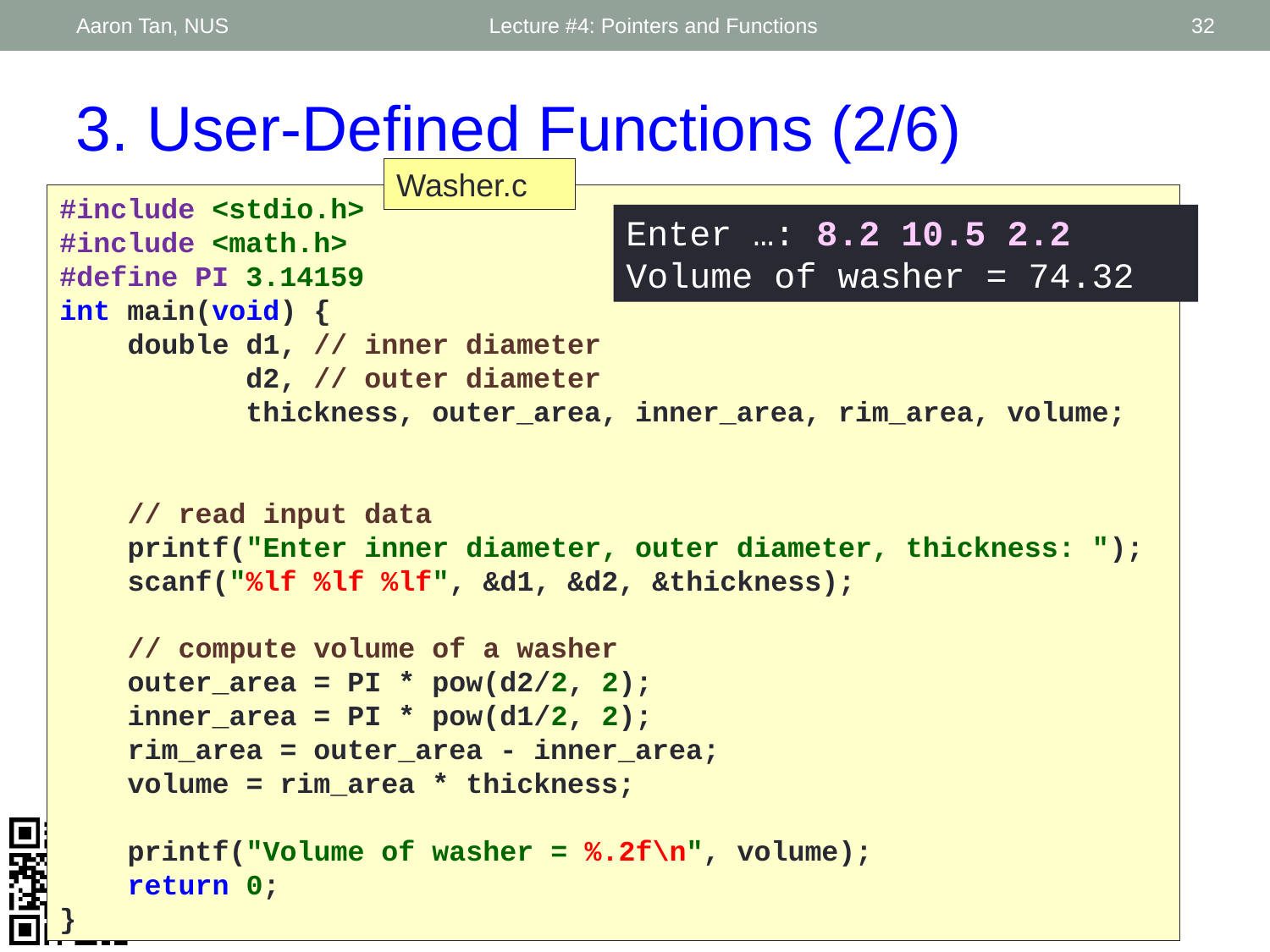

Aaron Tan, NUS
Lecture #4: Pointers and Functions
32
3. User-Defined Functions (2/6)
Washer.c
#include <stdio.h>
#include <math.h>
#define PI 3.14159
int main(void) {
    double d1, // inner diameter
           d2, // outer diameter
           thickness, outer_area, inner_area, rim_area, volume;

    // read input data
    printf("Enter inner diameter, outer diameter, thickness: ");
    scanf("%lf %lf %lf", &d1, &d2, &thickness);

    // compute volume of a washer
    outer_area = PI * pow(d2/2, 2);
    inner_area = PI * pow(d1/2, 2);
    rim_area = outer_area - inner_area;
    volume = rim_area * thickness;

    printf("Volume of washer = %.2f\n", volume);
    return 0;
}
Enter …: 8.2 10.5 2.2
Volume of washer = 74.32